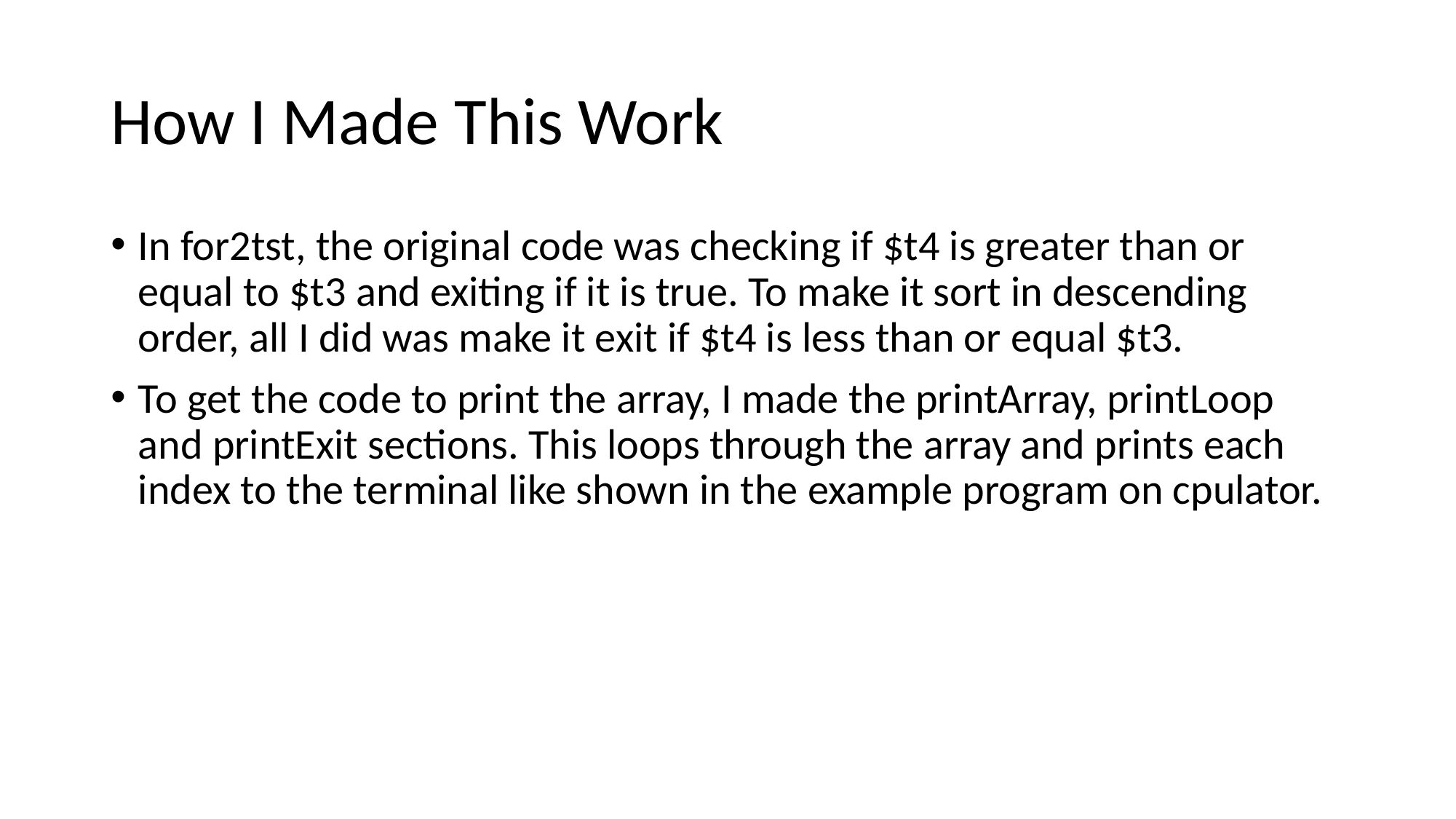

# How I Made This Work
In for2tst, the original code was checking if $t4 is greater than or equal to $t3 and exiting if it is true. To make it sort in descending order, all I did was make it exit if $t4 is less than or equal $t3.
To get the code to print the array, I made the printArray, printLoop and printExit sections. This loops through the array and prints each index to the terminal like shown in the example program on cpulator.